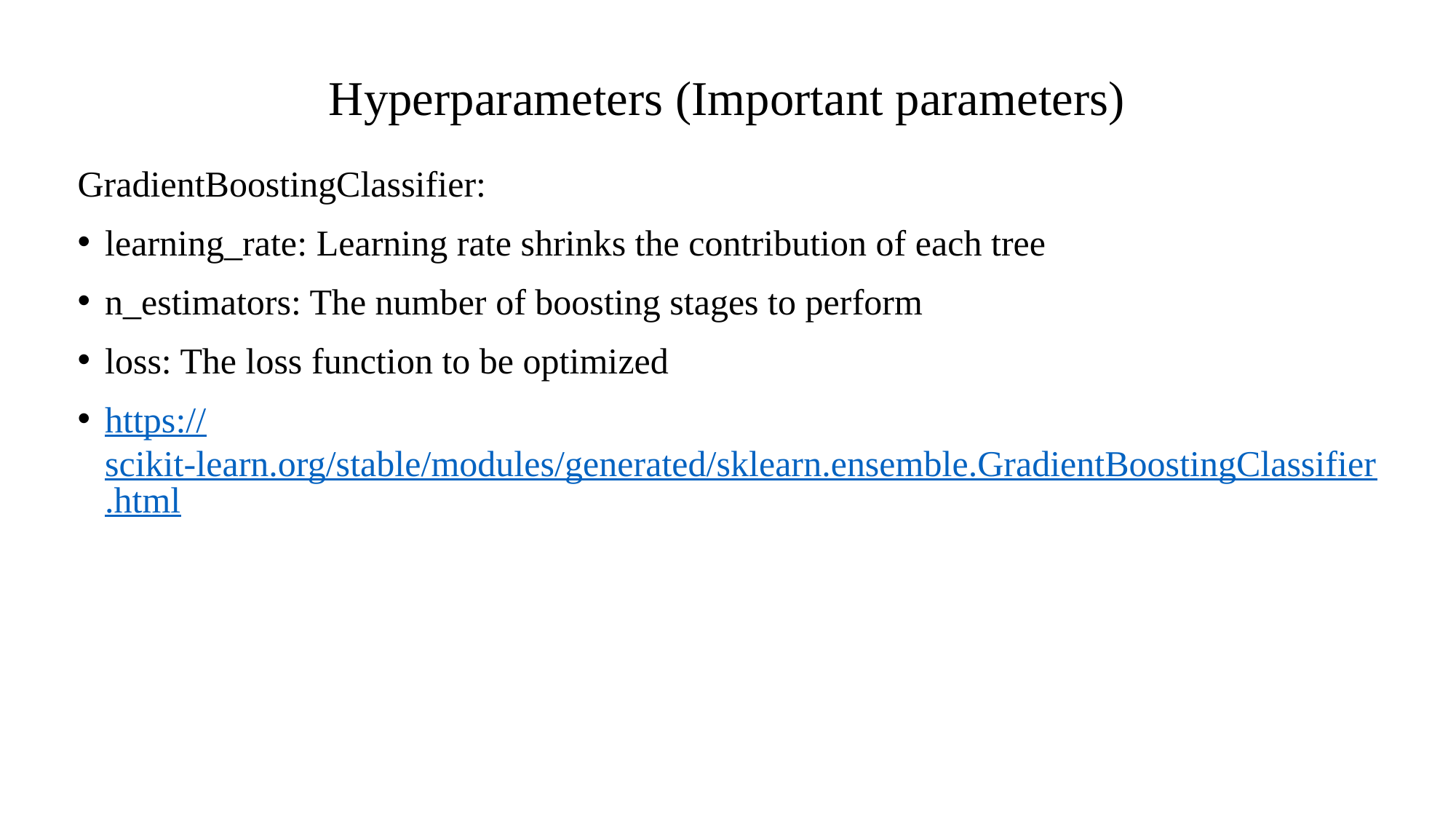

# Hyperparameters (Important parameters)
GradientBoostingClassifier:
learning_rate: Learning rate shrinks the contribution of each tree
n_estimators: The number of boosting stages to perform
loss: The loss function to be optimized
https://scikit-learn.org/stable/modules/generated/sklearn.ensemble.GradientBoostingClassifier.html